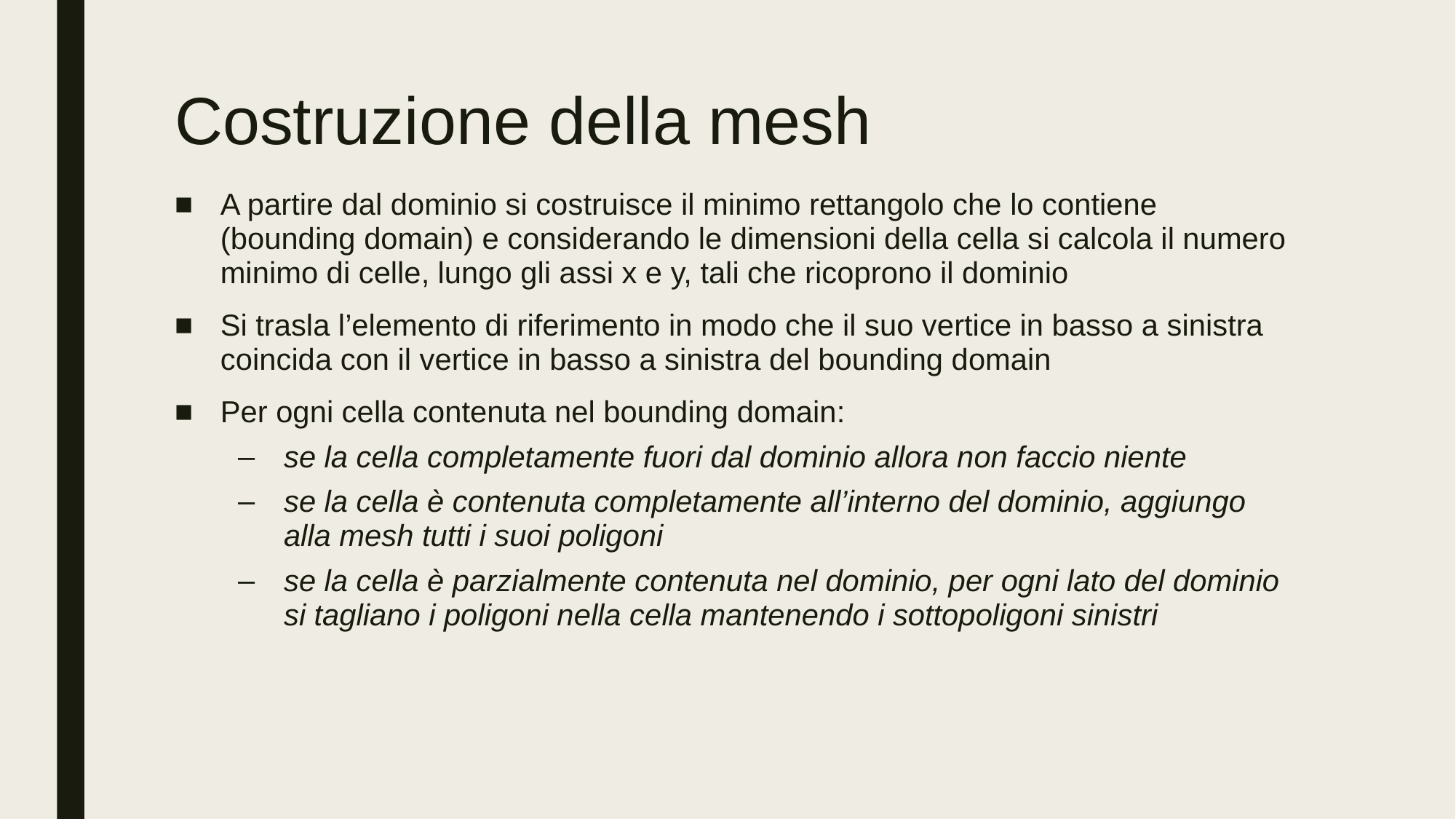

# Costruzione della mesh
A partire dal dominio si costruisce il minimo rettangolo che lo contiene (bounding domain) e considerando le dimensioni della cella si calcola il numero minimo di celle, lungo gli assi x e y, tali che ricoprono il dominio
Si trasla l’elemento di riferimento in modo che il suo vertice in basso a sinistra coincida con il vertice in basso a sinistra del bounding domain
Per ogni cella contenuta nel bounding domain:
se la cella completamente fuori dal dominio allora non faccio niente
se la cella è contenuta completamente all’interno del dominio, aggiungo alla mesh tutti i suoi poligoni
se la cella è parzialmente contenuta nel dominio, per ogni lato del dominio si tagliano i poligoni nella cella mantenendo i sottopoligoni sinistri